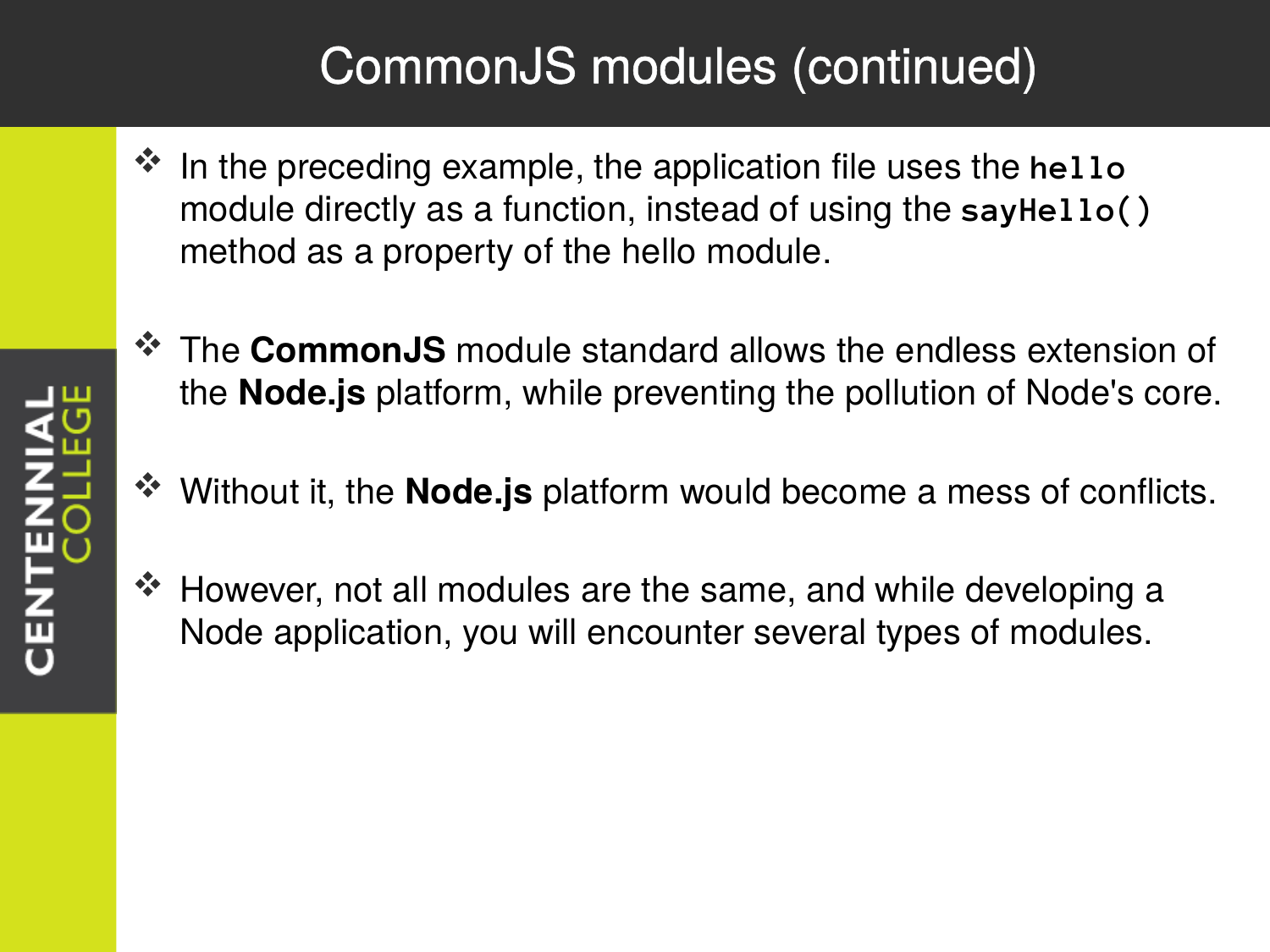

# CommonJS modules (continued)
In the preceding example, the application file uses the hello module directly as a function, instead of using the sayHello() method as a property of the hello module.

The CommonJS module standard allows the endless extension of the Node.js platform, while preventing the pollution of Node's core.

Without it, the Node.js platform would become a mess of conflicts.

However, not all modules are the same, and while developing a Node application, you will encounter several types of modules.